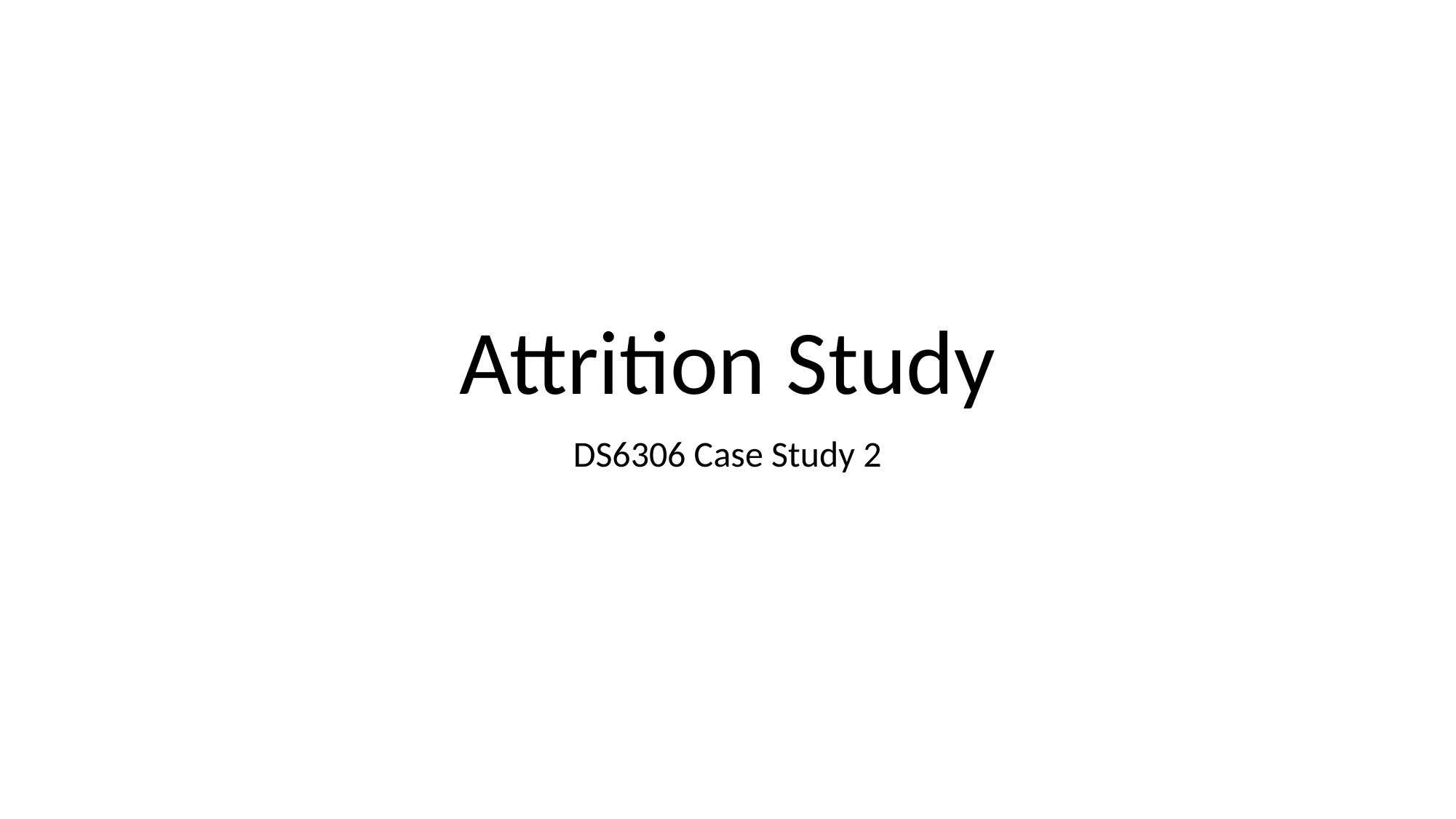

# Attrition Study
DS6306 Case Study 2